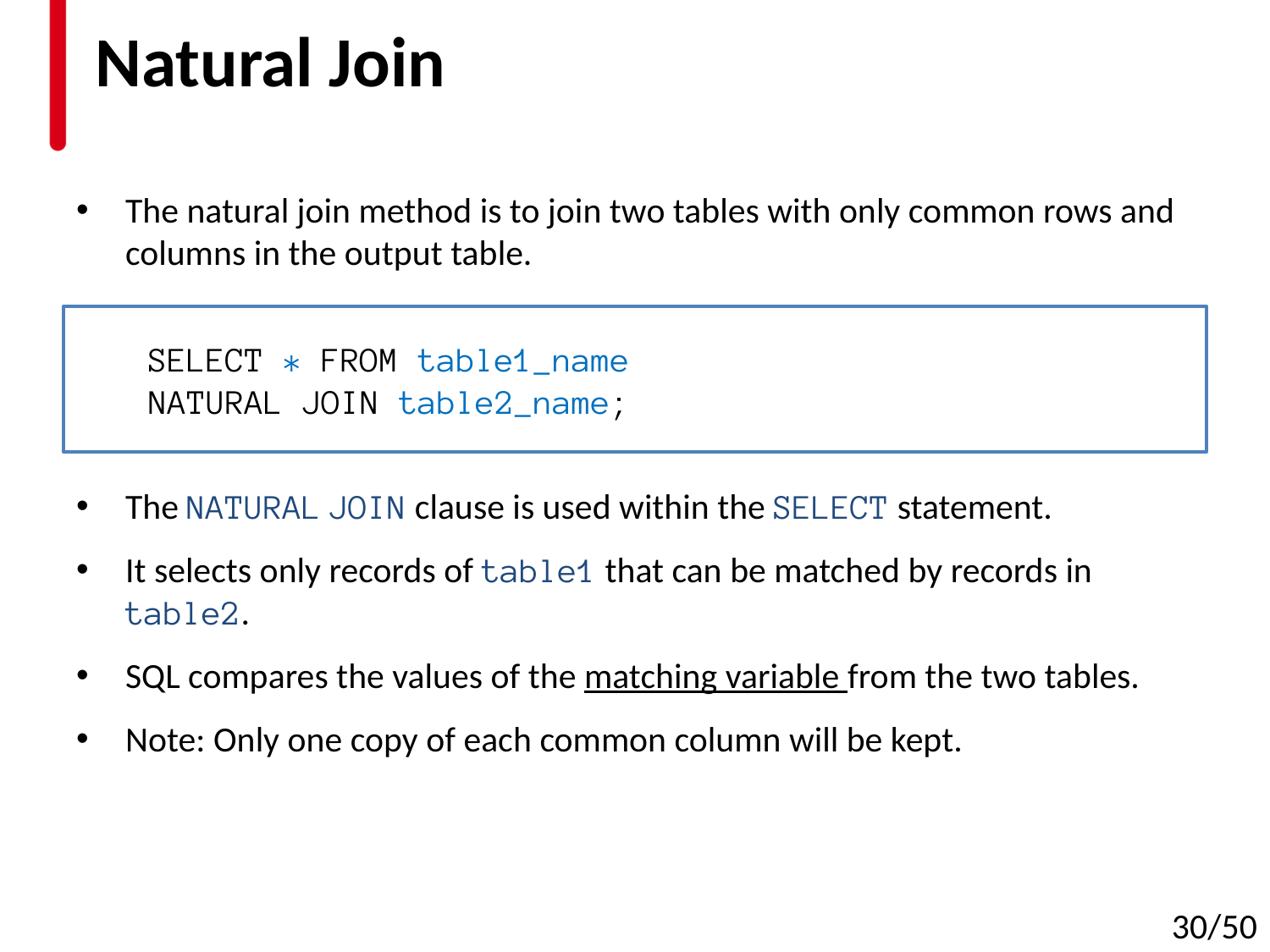

# Natural Join
The natural join method is to join two tables with only common rows and columns in the output table.

The NATURAL JOIN clause is used within the SELECT statement.
It selects only records of table1 that can be matched by records in table2.
SQL compares the values of the matching variable from the two tables.
Note: Only one copy of each common column will be kept.
SELECT * FROM table1_name
NATURAL JOIN table2_name;